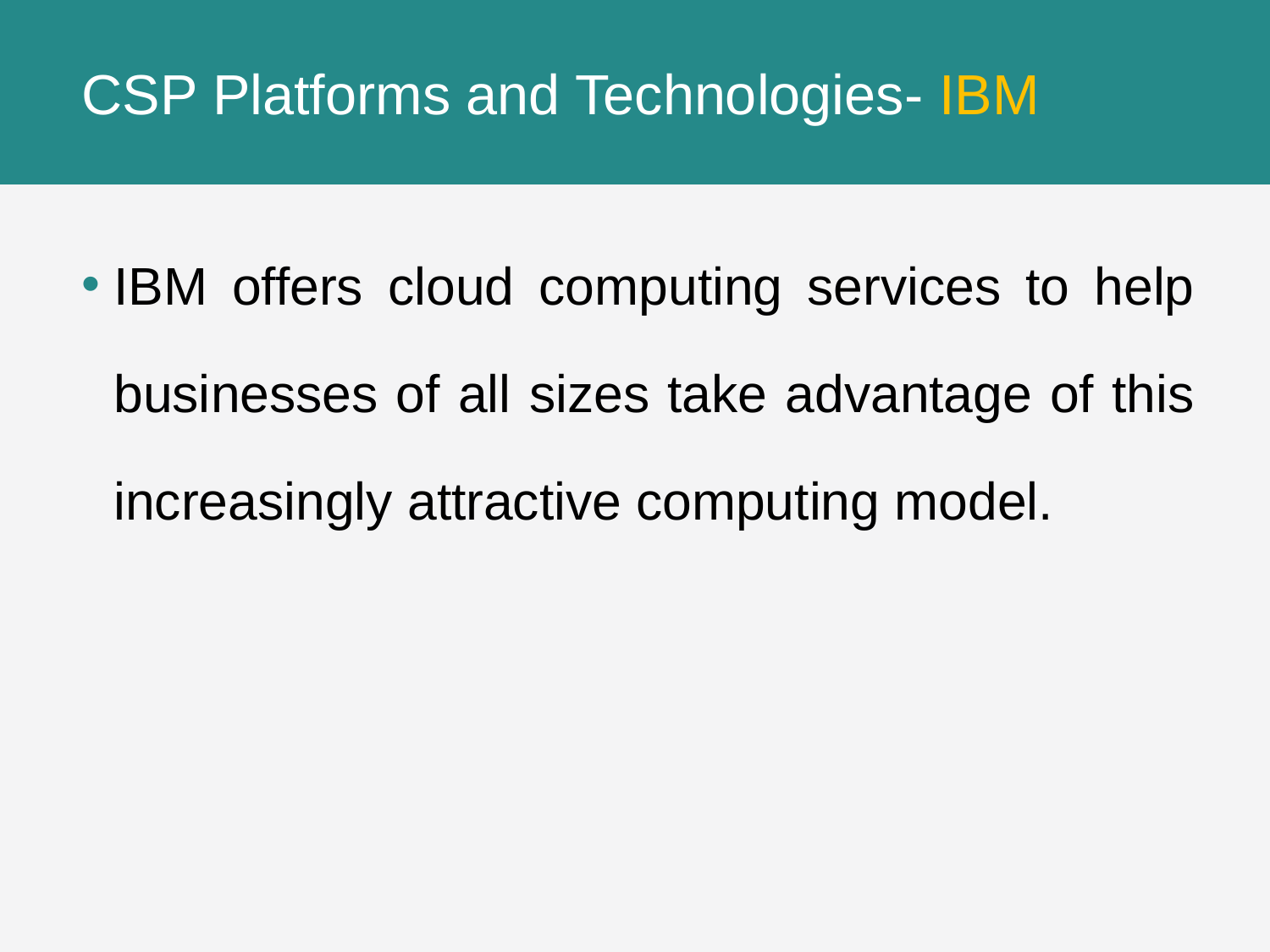

# CSP Platforms and Technologies- IBM
IBM offers cloud computing services to help businesses of all sizes take advantage of this increasingly attractive computing model.